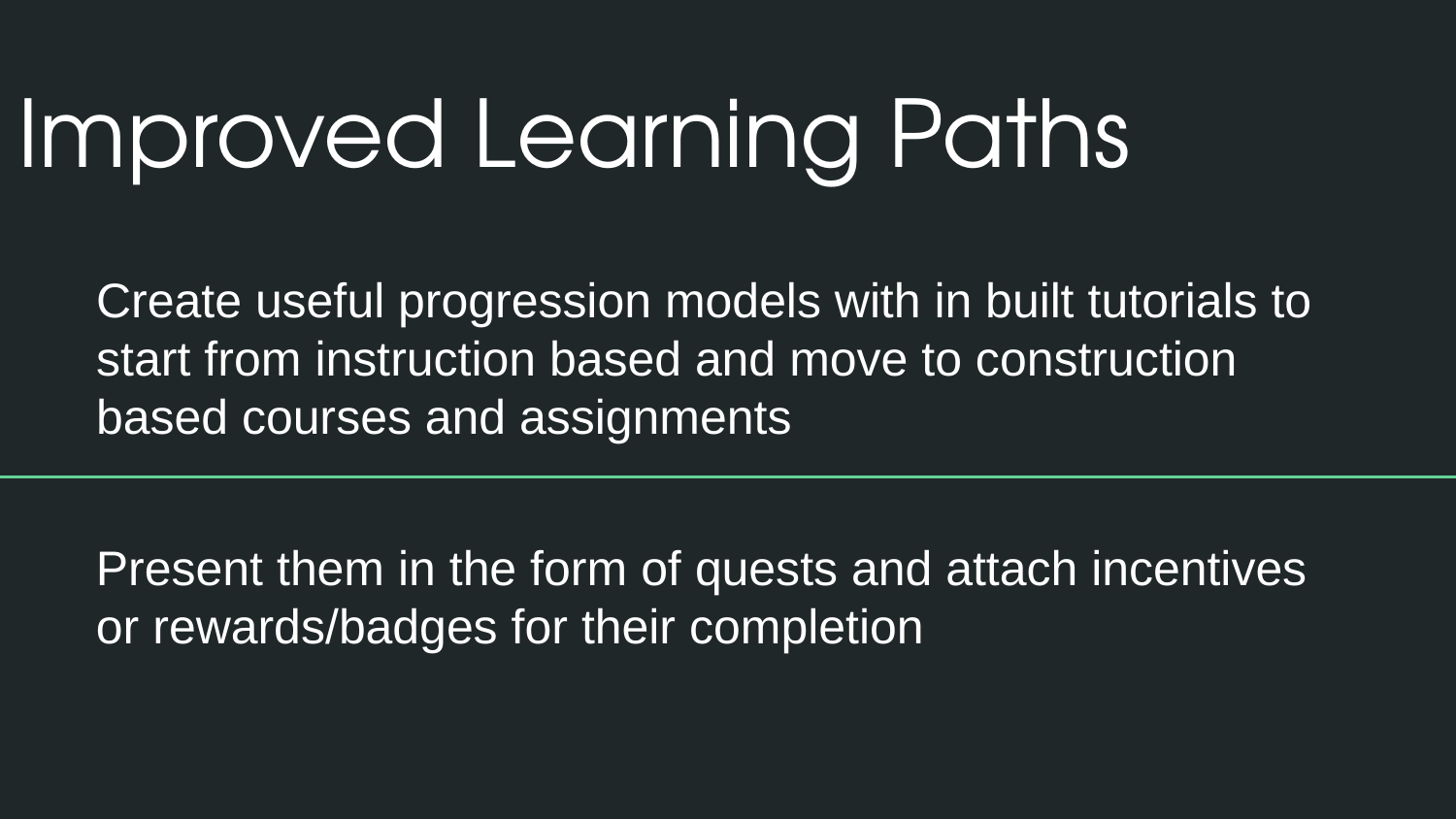

# Improved Learning Paths
Create useful progression models with in built tutorials to start from instruction based and move to construction based courses and assignments
Present them in the form of quests and attach incentives or rewards/badges for their completion